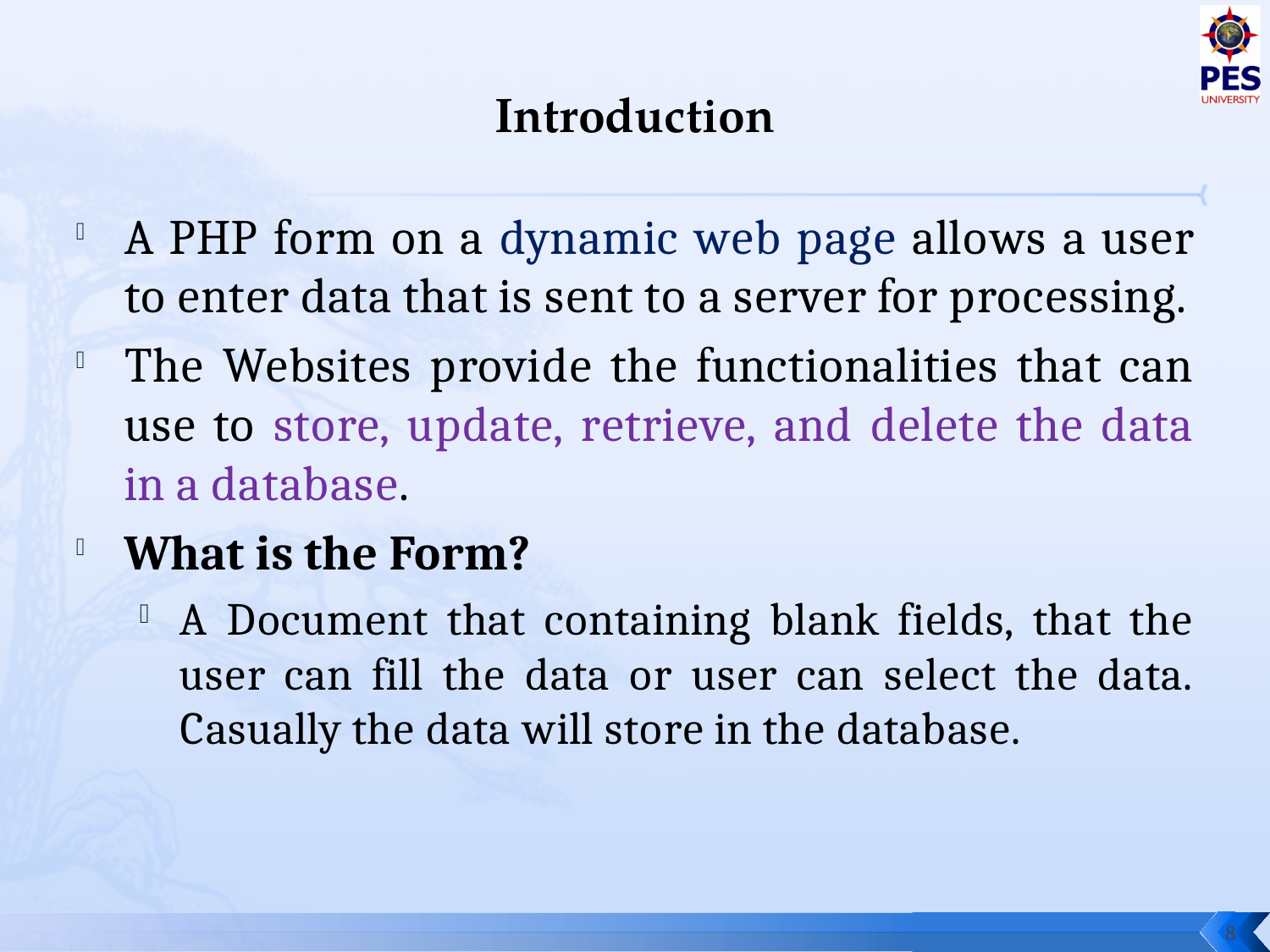

# Introduction
A PHP form on a dynamic web page allows a user to enter data that is sent to a server for processing.
The Websites provide the functionalities that can use to store, update, retrieve, and delete the data in a database.
What is the Form?
A Document that containing blank fields, that the user can fill the data or user can select the data. Casually the data will store in the database.

8